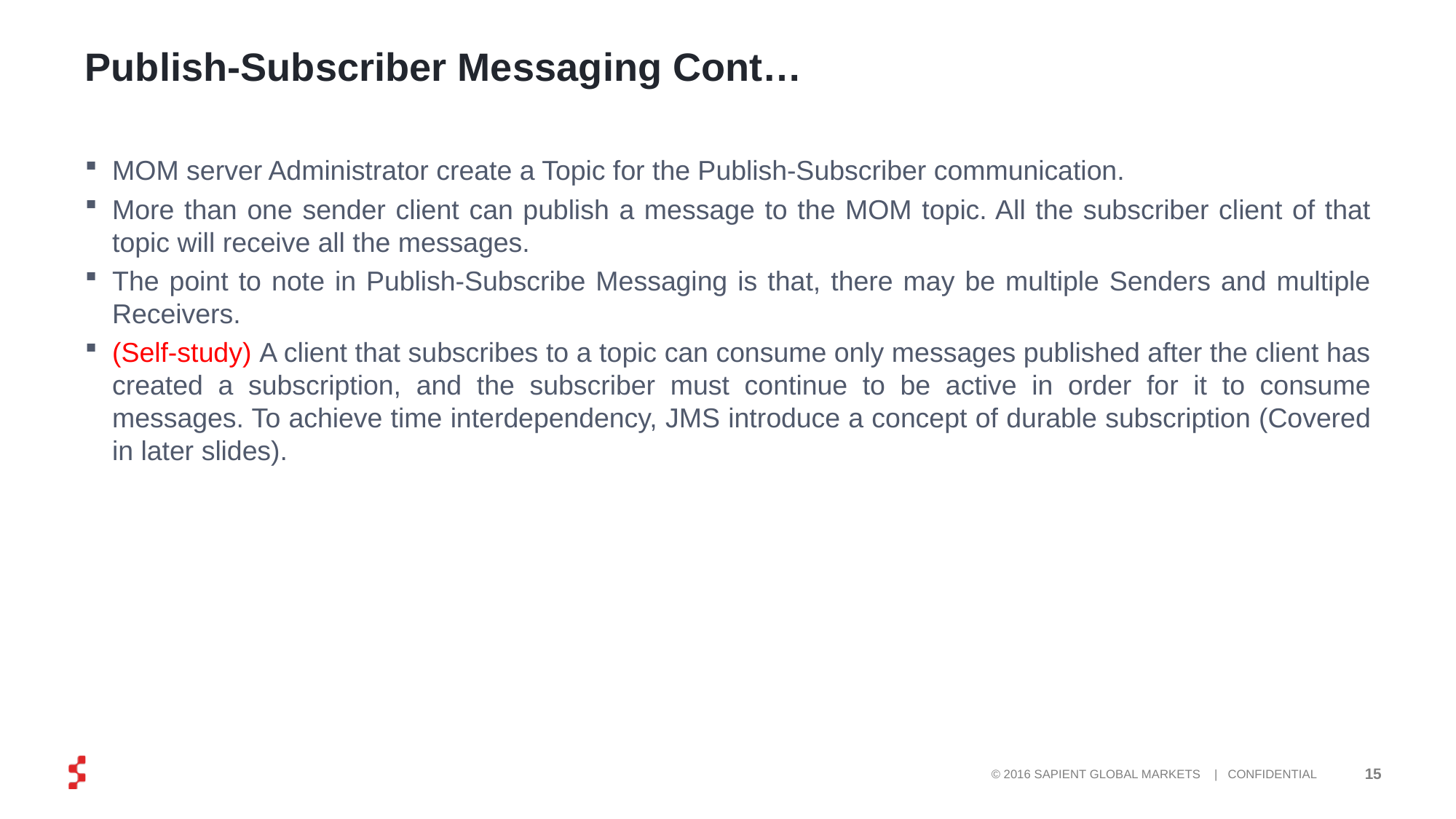

# Publish-Subscriber Messaging Cont…
MOM server Administrator create a Topic for the Publish-Subscriber communication.
More than one sender client can publish a message to the MOM topic. All the subscriber client of that topic will receive all the messages.
The point to note in Publish-Subscribe Messaging is that, there may be multiple Senders and multiple Receivers.
(Self-study) A client that subscribes to a topic can consume only messages published after the client has created a subscription, and the subscriber must continue to be active in order for it to consume messages. To achieve time interdependency, JMS introduce a concept of durable subscription (Covered in later slides).